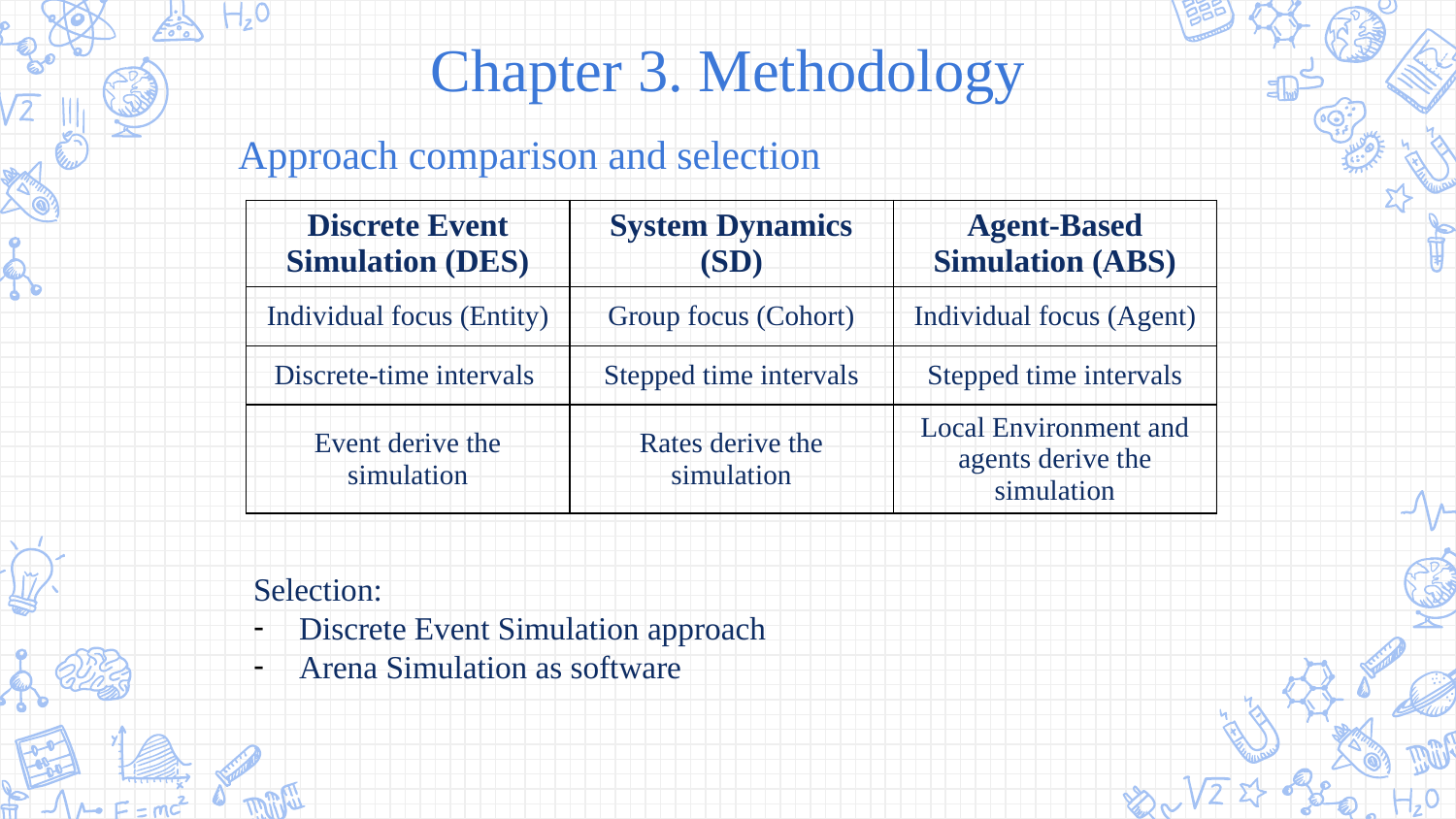

Chapter 3. Methodology
Approach comparison and selection
| Discrete Event Simulation (DES) | System Dynamics (SD) | Agent-Based Simulation (ABS) |
| --- | --- | --- |
| Individual focus (Entity) | Group focus (Cohort) | Individual focus (Agent) |
| Discrete-time intervals | Stepped time intervals | Stepped time intervals |
| Event derive the simulation | Rates derive the simulation | Local Environment and agents derive the simulation |
Selection:
Discrete Event Simulation approach
Arena Simulation as software